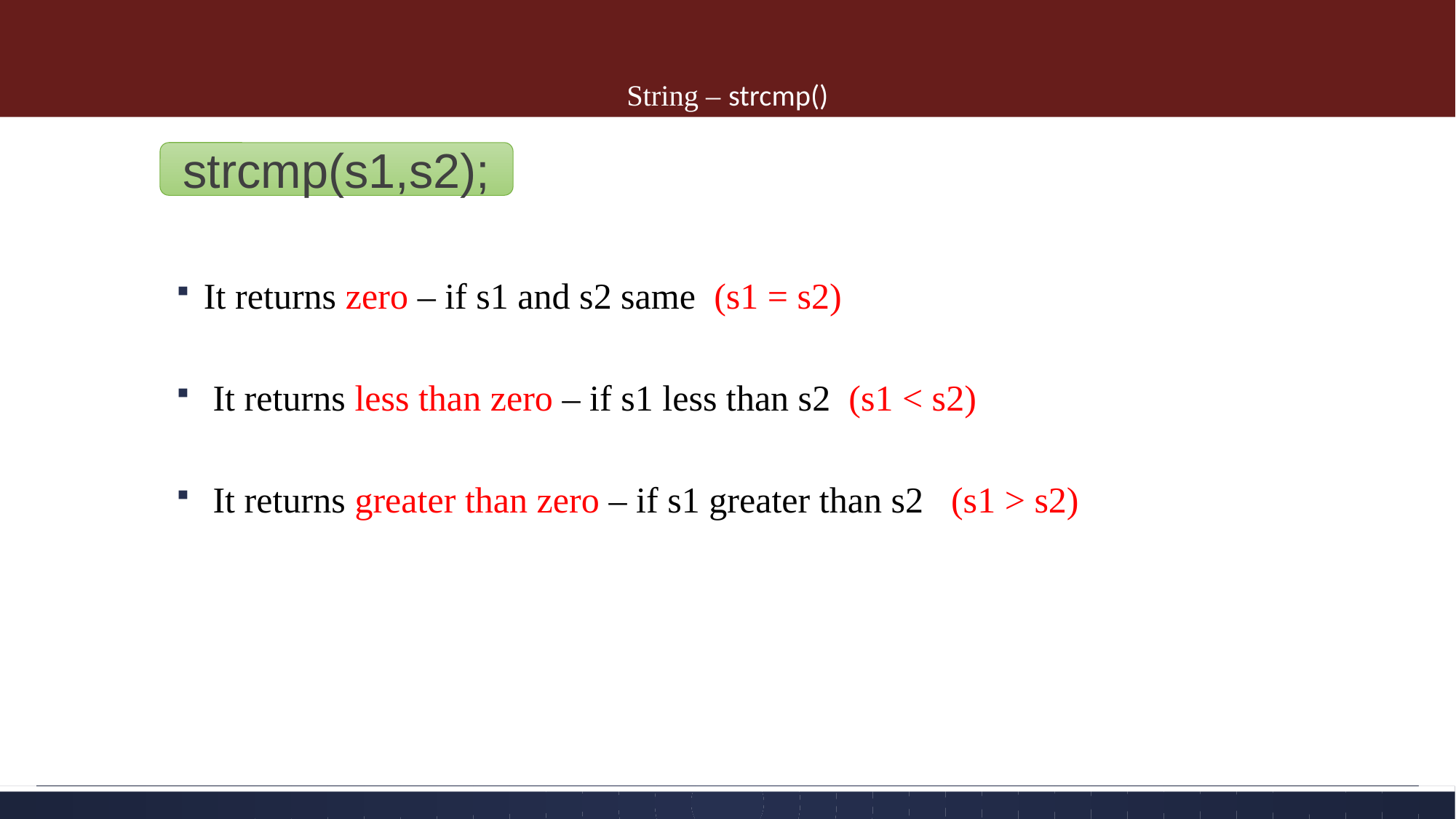

# String – strcmp()

It returns zero – if s1 and s2 same  (s1 = s2)
 It returns less than zero – if s1 less than s2  (s1 < s2)
 It returns greater than zero – if s1 greater than s2   (s1 > s2)

strcmp(s1,s2);